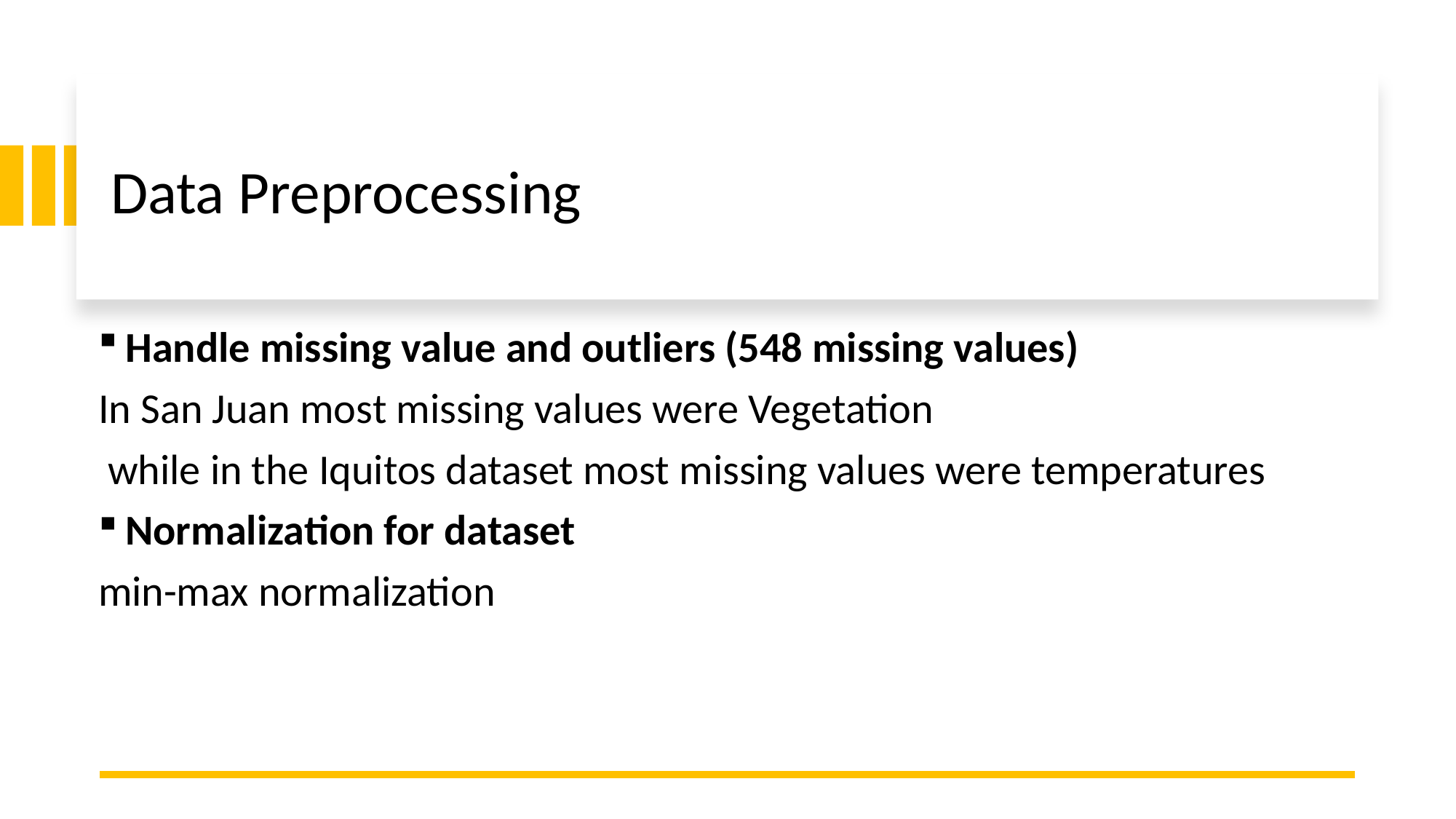

# Data Preprocessing

Handle missing value and outliers (548 missing values)
In San Juan most missing values were Vegetation
 while in the Iquitos dataset most missing values were temperatures
Normalization for dataset
min-max normalization